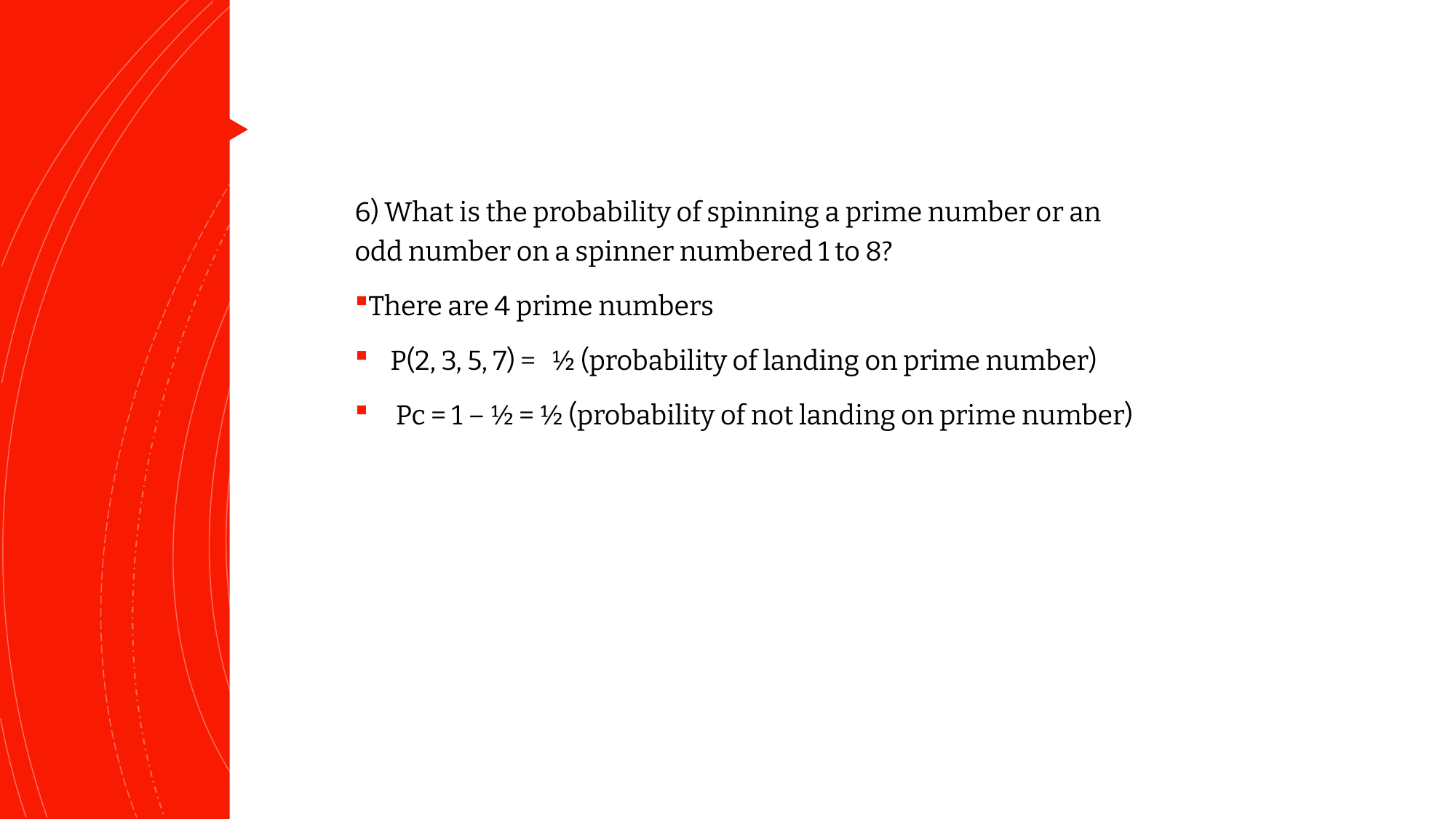

#

6) What is the probability of spinning a prime number or an odd number on a spinner numbered 1 to 8?
There are 4 prime numbers
    P(2, 3, 5, 7) =   ½ (probability of landing on prime number)
     Pc = 1 – ½ = ½ (probability of not landing on prime number)